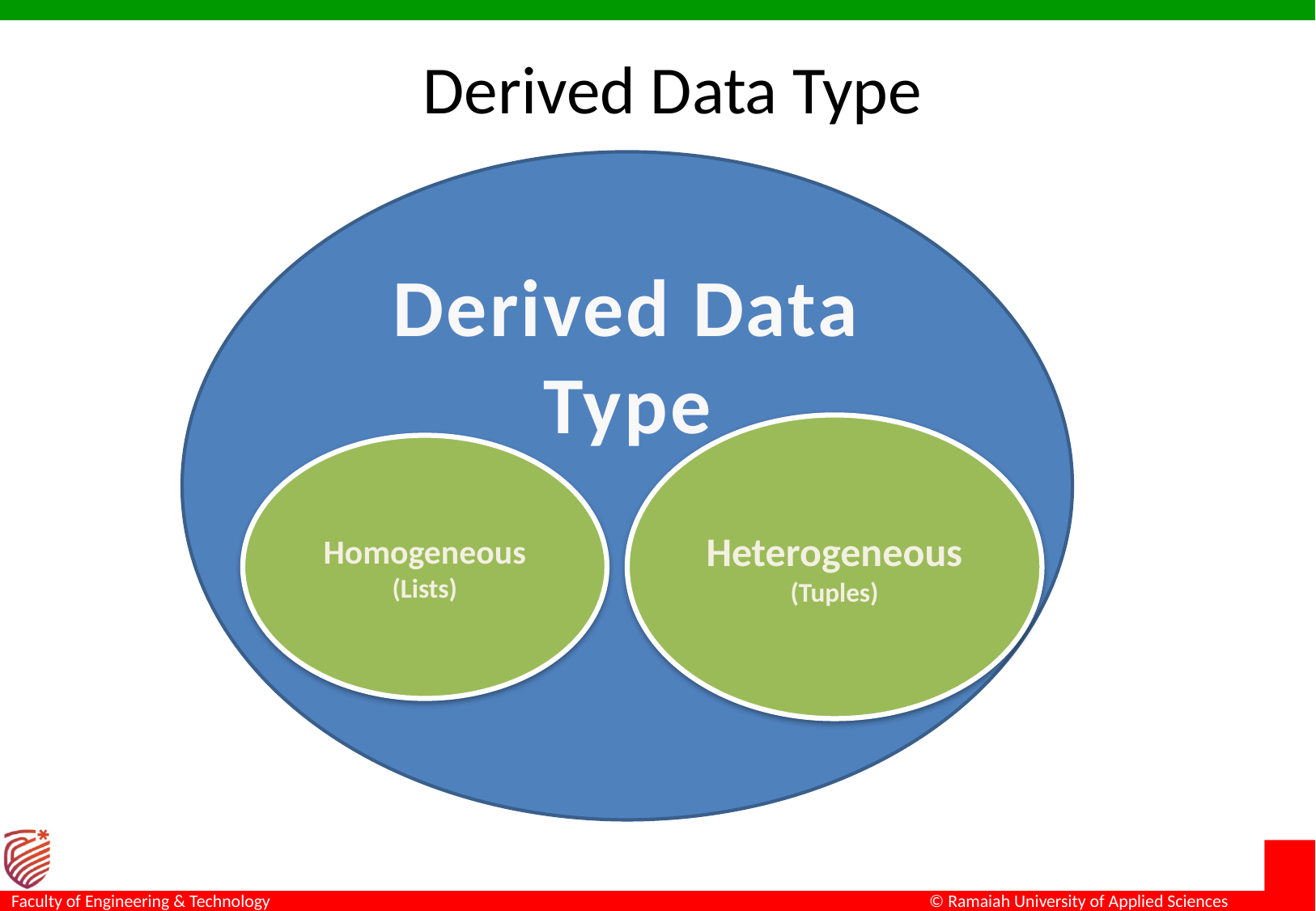

# Derived Data Type
Derived Data Type
Heterogeneous
(Tuples)
Homogeneous
(Lists)